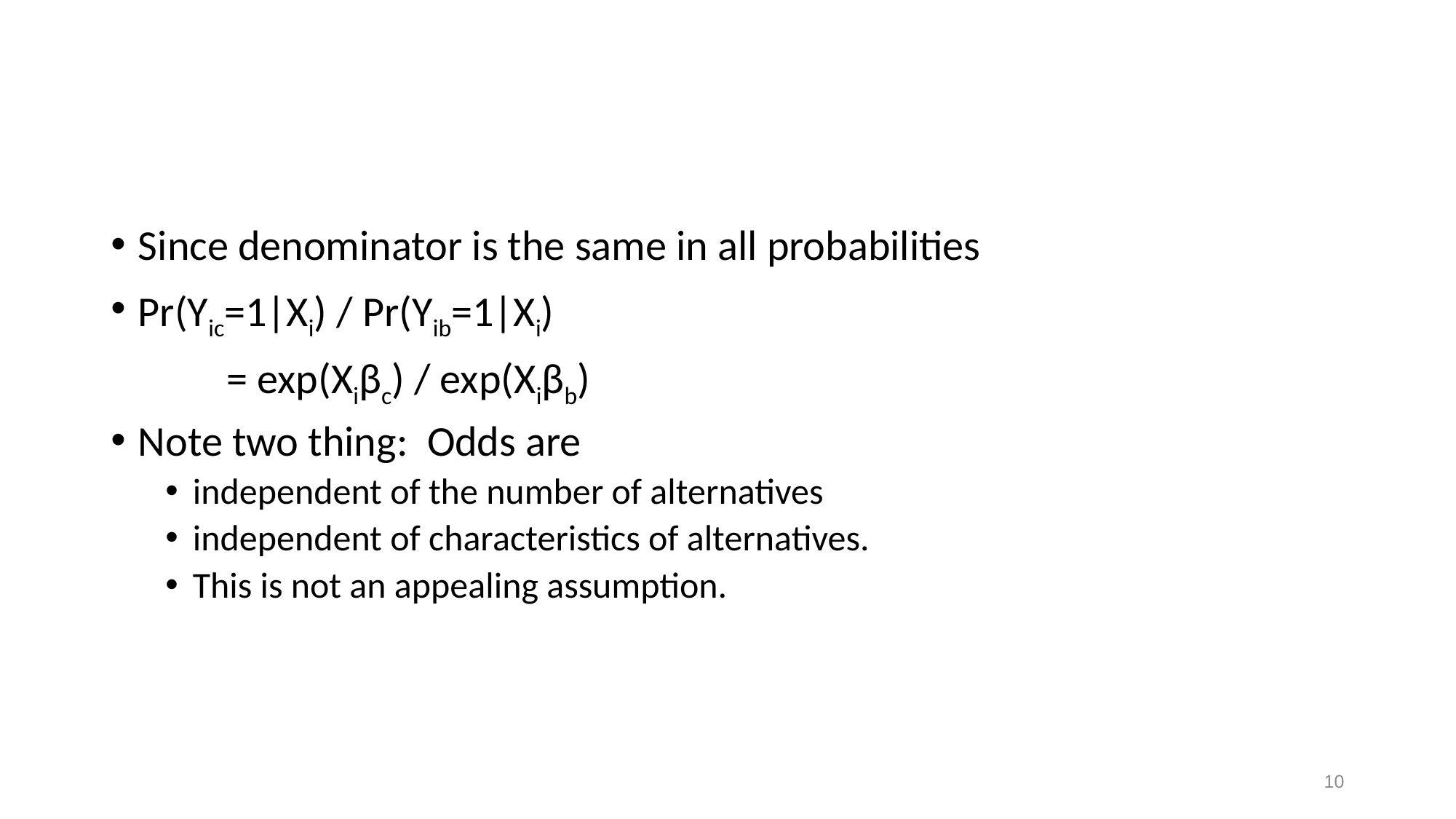

#
Since denominator is the same in all probabilities
Pr(Yic=1|Xi) / Pr(Yib=1|Xi)
            = exp(Xiβc) / exp(Xiβb)
Note two thing:  Odds are
independent of the number of alternatives
independent of characteristics of alternatives.
This is not an appealing assumption.
10